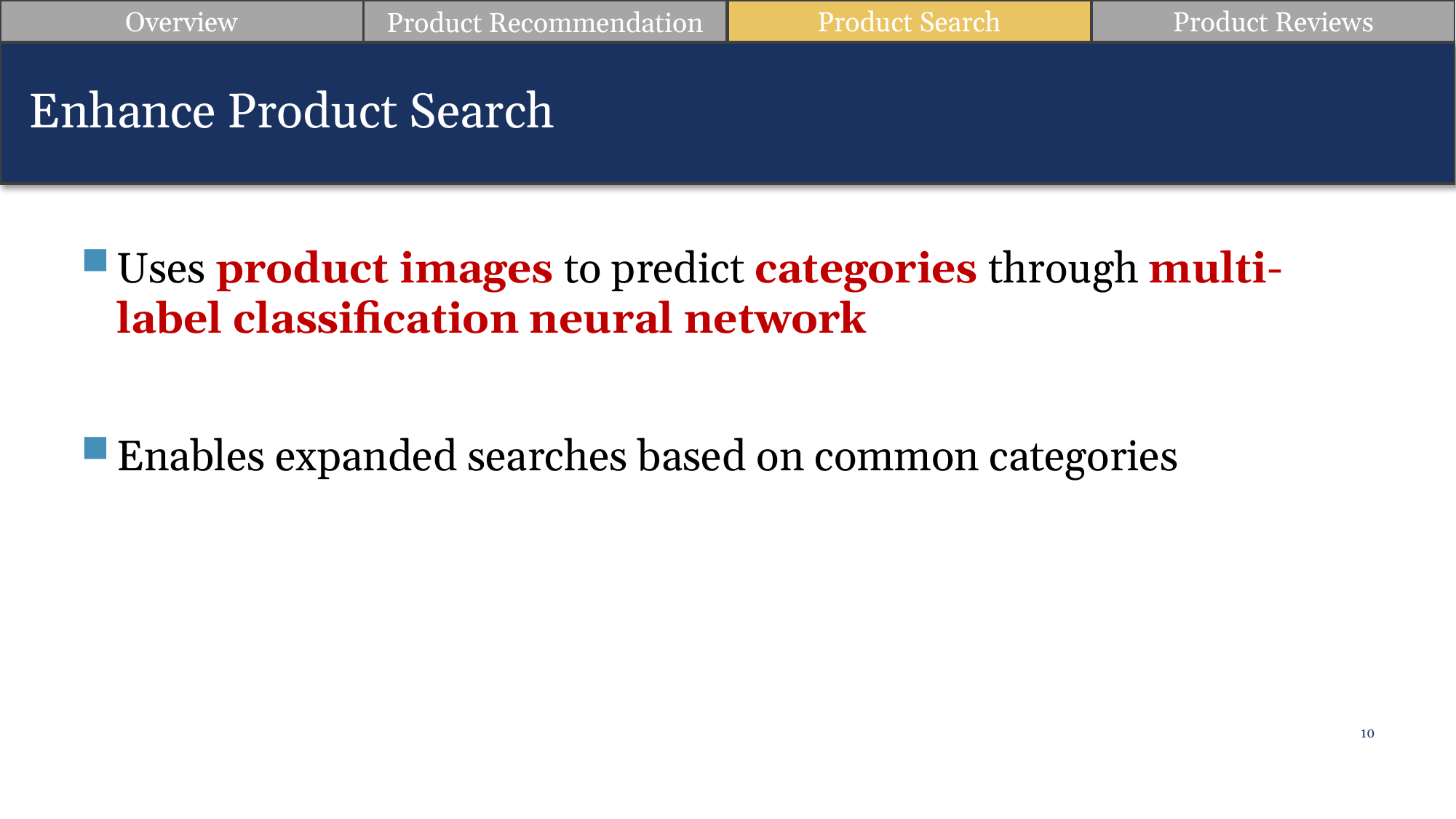

Product Search
Product Reviews
Overview
Product Recommendation
Enhance Product Search
Uses product images to predict categories through multi-label classification neural network

Enables expanded searches based on common categories
10